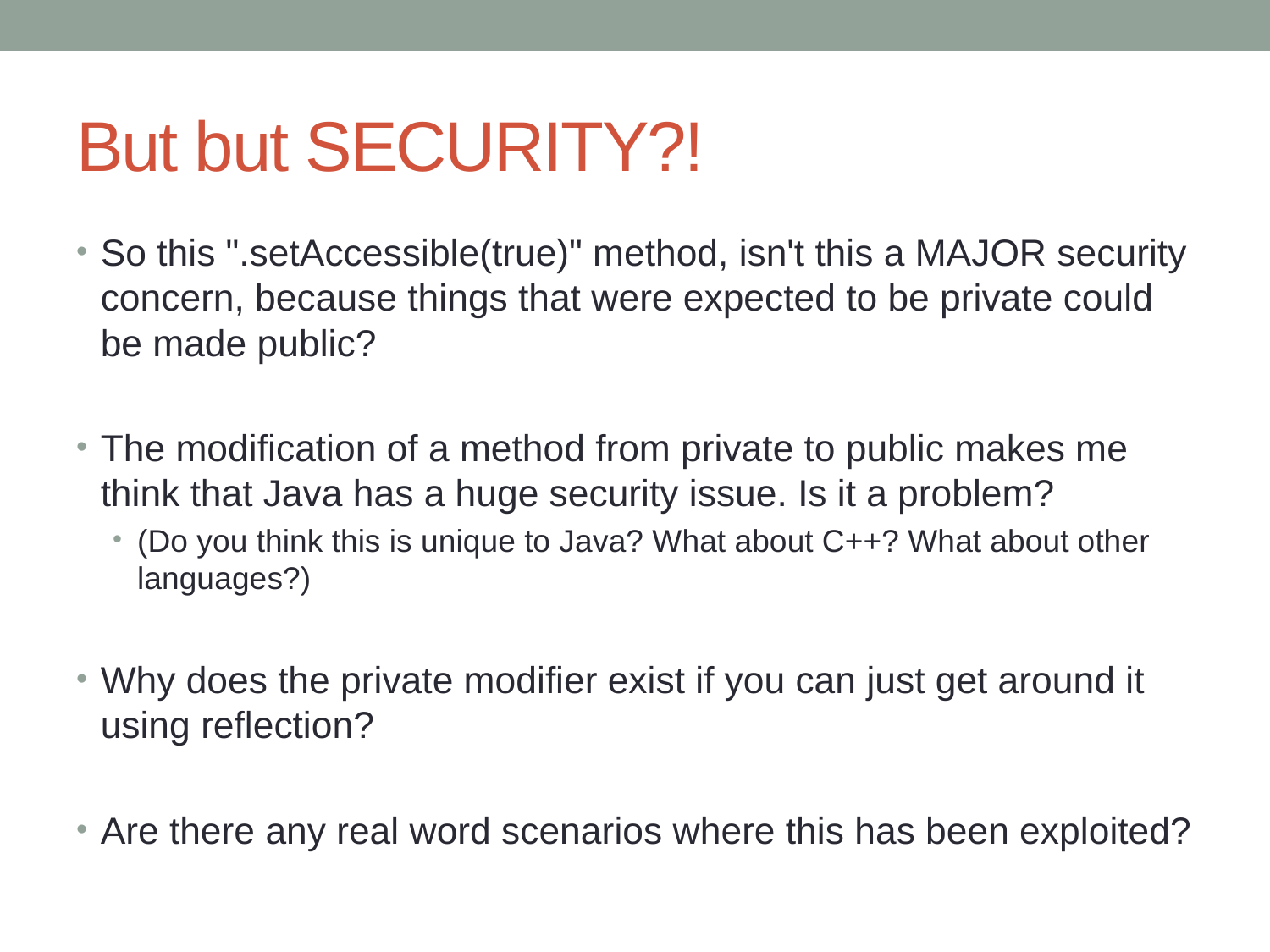

# But but SECURITY?!
So this ".setAccessible(true)" method, isn't this a MAJOR security concern, because things that were expected to be private could be made public?

The modification of a method from private to public makes me think that Java has a huge security issue. Is it a problem?
(Do you think this is unique to Java? What about C++? What about other languages?)

Why does the private modifier exist if you can just get around it using reflection?

Are there any real word scenarios where this has been exploited?